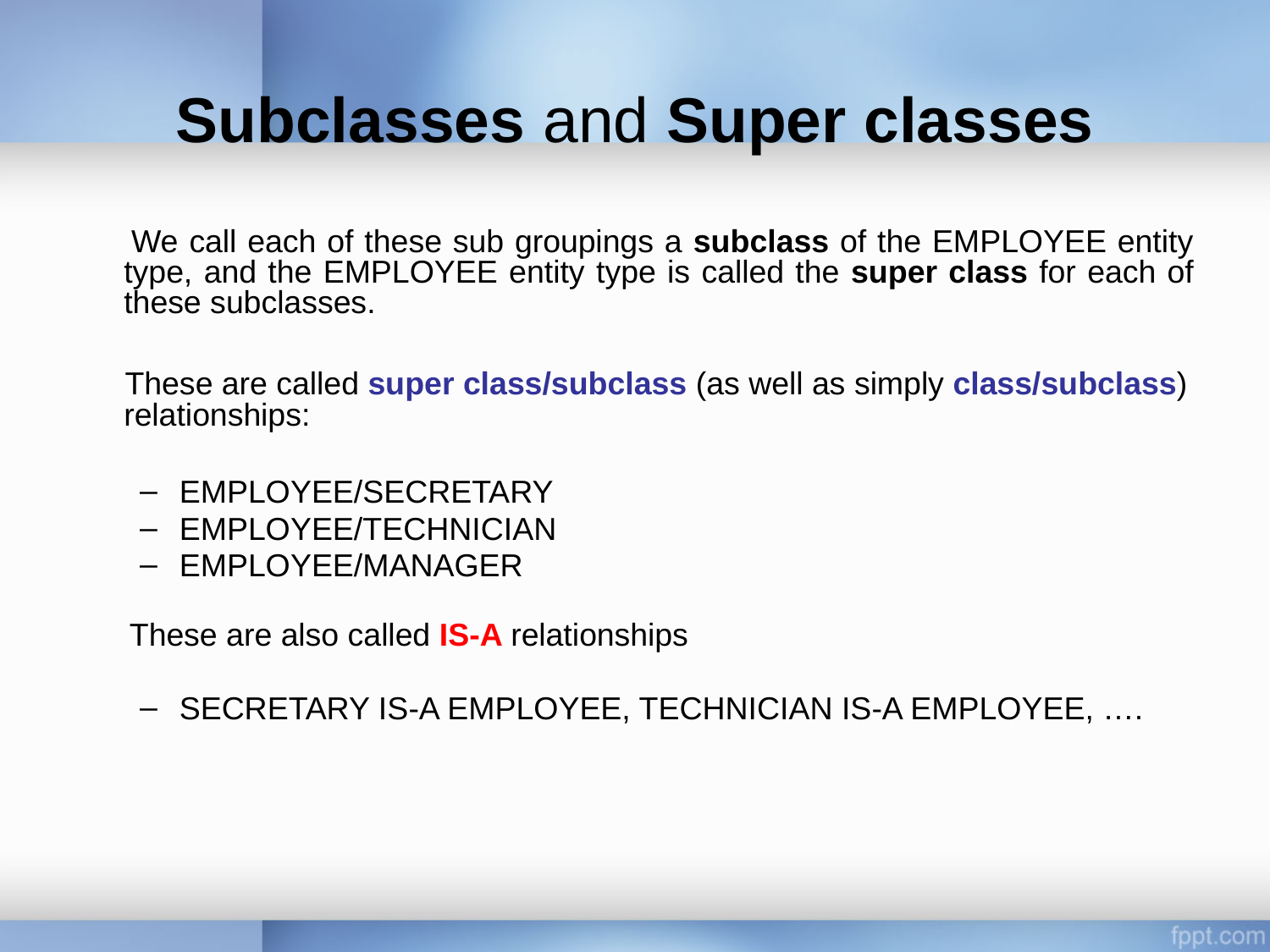

# Subclasses and Super classes
     We call each of these sub groupings a subclass of the EMPLOYEE entity type, and the EMPLOYEE entity type is called the super class for each of these subclasses.

     These are called super class/subclass (as well as simply class/subclass) relationships:

EMPLOYEE/SECRETARY
EMPLOYEE/TECHNICIAN
EMPLOYEE/MANAGER

      These are also called IS-A relationships

SECRETARY IS-A EMPLOYEE, TECHNICIAN IS-A EMPLOYEE, ….